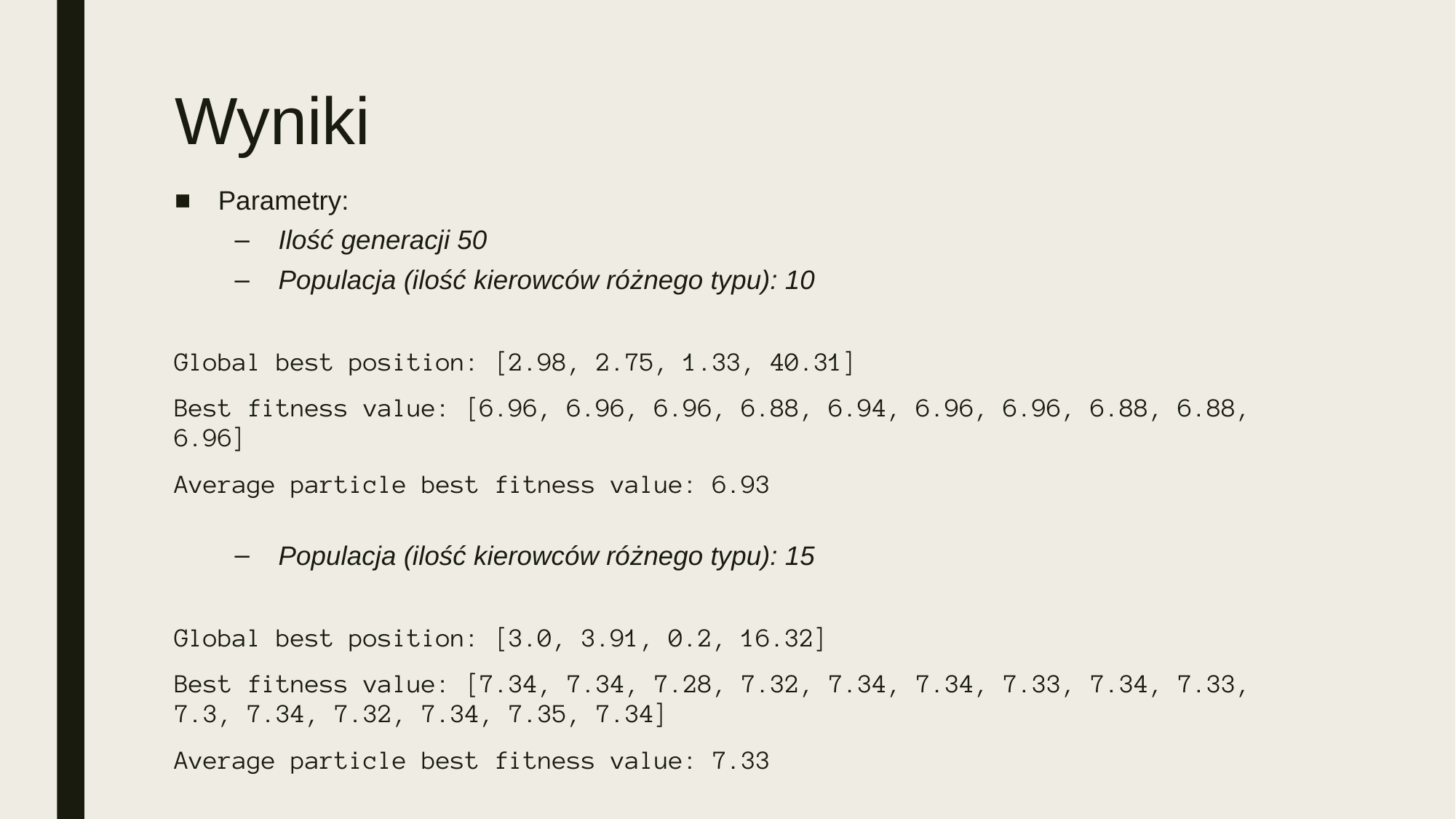

# Wyniki
Parametry:
Ilość generacji 50
Populacja (ilość kierowców różnego typu): 10

Global best position: [2.98, 2.75, 1.33, 40.31]
Best fitness value: [6.96, 6.96, 6.96, 6.88, 6.94, 6.96, 6.96, 6.88, 6.88, 6.96]
Average particle best fitness value: 6.93

Populacja (ilość kierowców różnego typu): 15

Global best position: [3.0, 3.91, 0.2, 16.32]
Best fitness value: [7.34, 7.34, 7.28, 7.32, 7.34, 7.34, 7.33, 7.34, 7.33, 7.3, 7.34, 7.32, 7.34, 7.35, 7.34]
Average particle best fitness value: 7.33